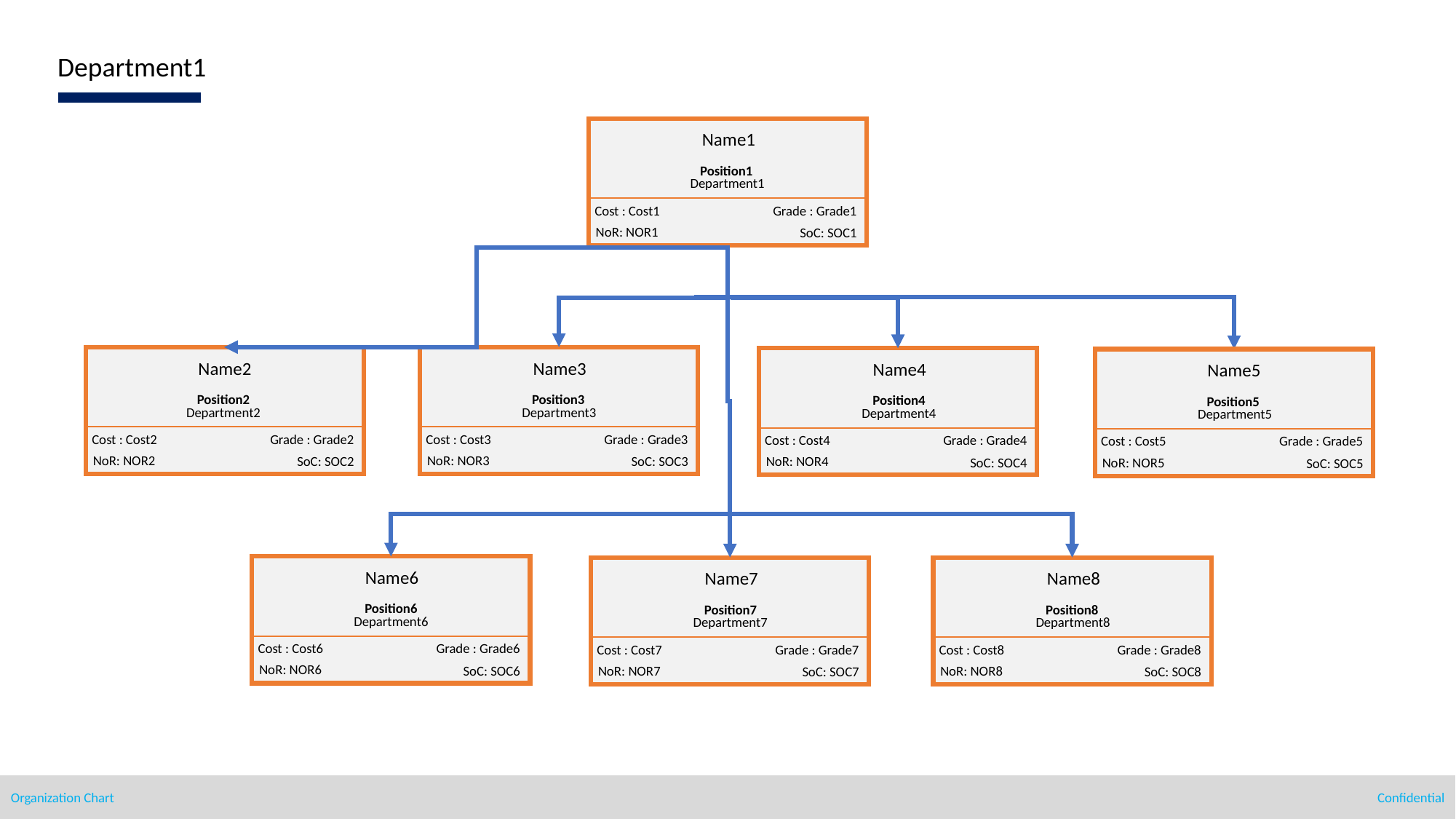

Department1

Name1
Position1
Department1
Cost : Cost1
Grade : Grade1
NoR: NOR1
SoC: SOC1

Name2
Name3
Name4
Name5
Position2
Position3
Position4
Position5
Department3
Department2
Department4
Department5
Cost : Cost2
Grade : Grade2
Cost : Cost3
Grade : Grade3
Cost : Cost4
Grade : Grade4
Cost : Cost5
Grade : Grade5
NoR: NOR2
NoR: NOR3
NoR: NOR4
SoC: SOC2
SoC: SOC3
NoR: NOR5
SoC: SOC4
SoC: SOC5

Name6
Name7
Name8
Position6
Position7
Position8
Department6
Department8
Department7
Cost : Cost6
Grade : Grade6
Cost : Cost7
Grade : Grade7
Cost : Cost8
Grade : Grade8
NoR: NOR6
NoR: NOR7
NoR: NOR8
SoC: SOC6
SoC: SOC7
SoC: SOC8